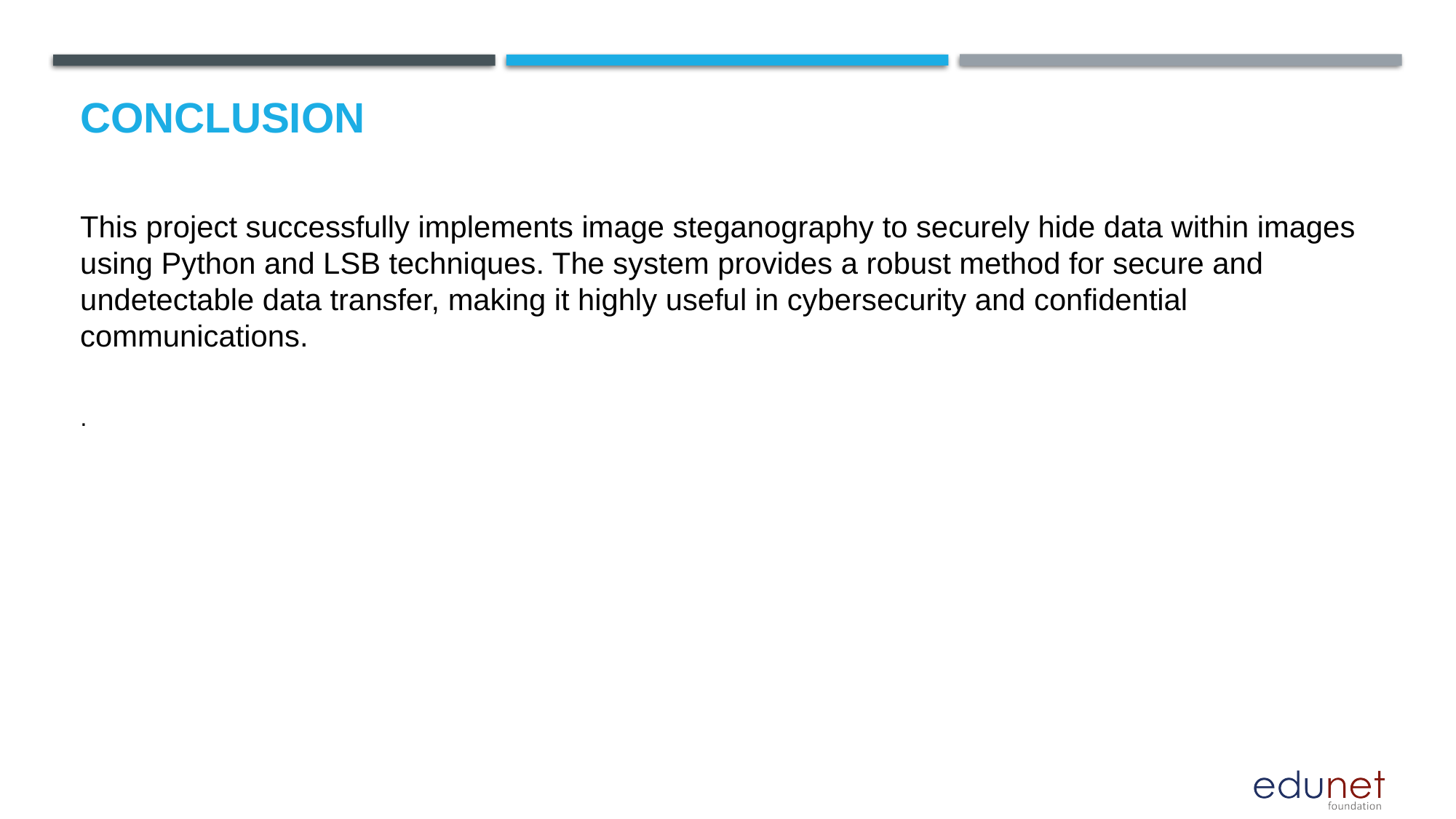

# Conclusion
.

This project successfully implements image steganography to securely hide data within images using Python and LSB techniques. The system provides a robust method for secure and undetectable data transfer, making it highly useful in cybersecurity and confidential communications.